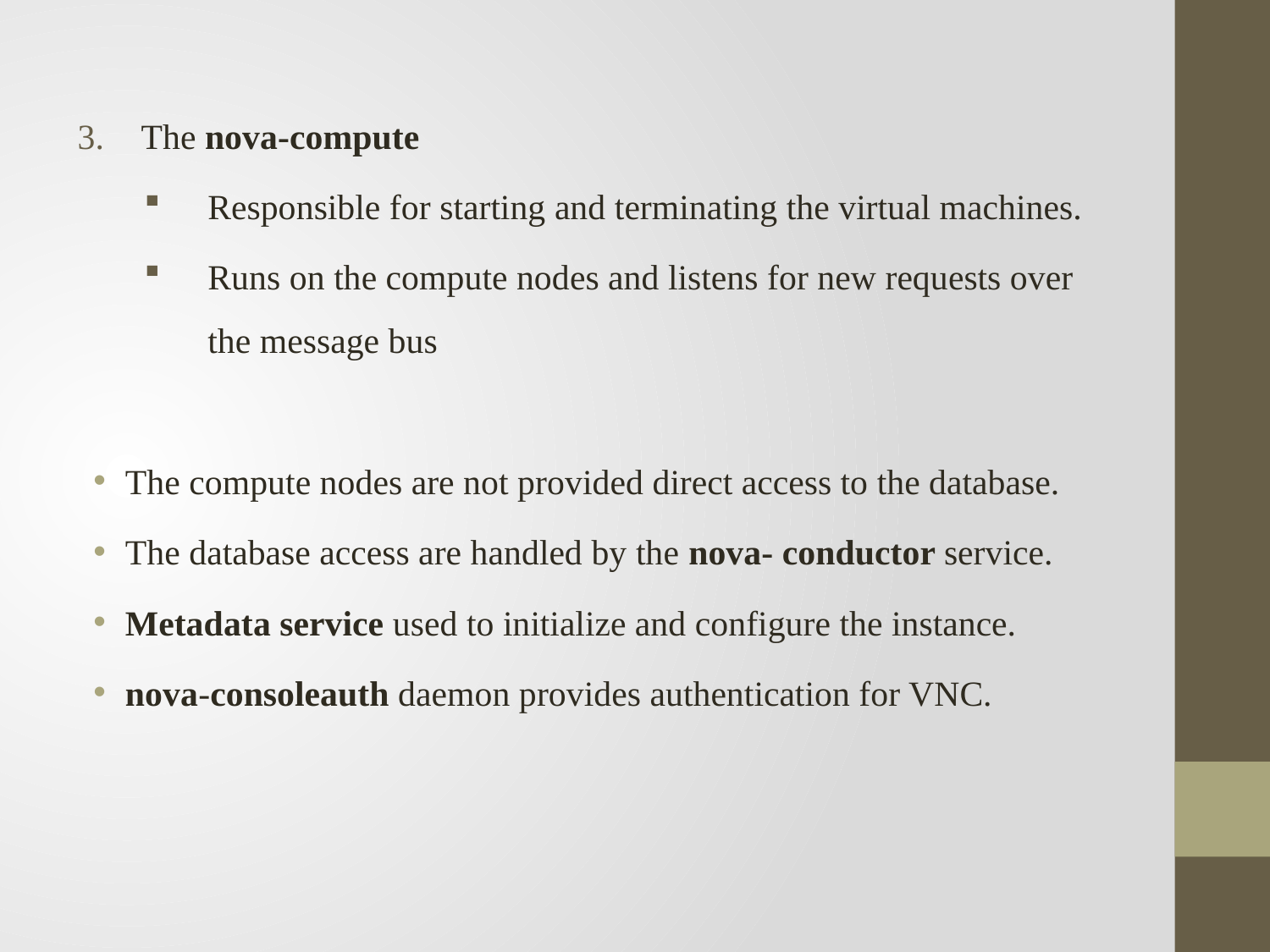

The nova-compute
Responsible for starting and terminating the virtual machines.
Runs on the compute nodes and listens for new requests over the message bus

The compute nodes are not provided direct access to the database.
The database access are handled by the nova- conductor service.
Metadata service used to initialize and configure the instance.
nova-consoleauth daemon provides authentication for VNC.